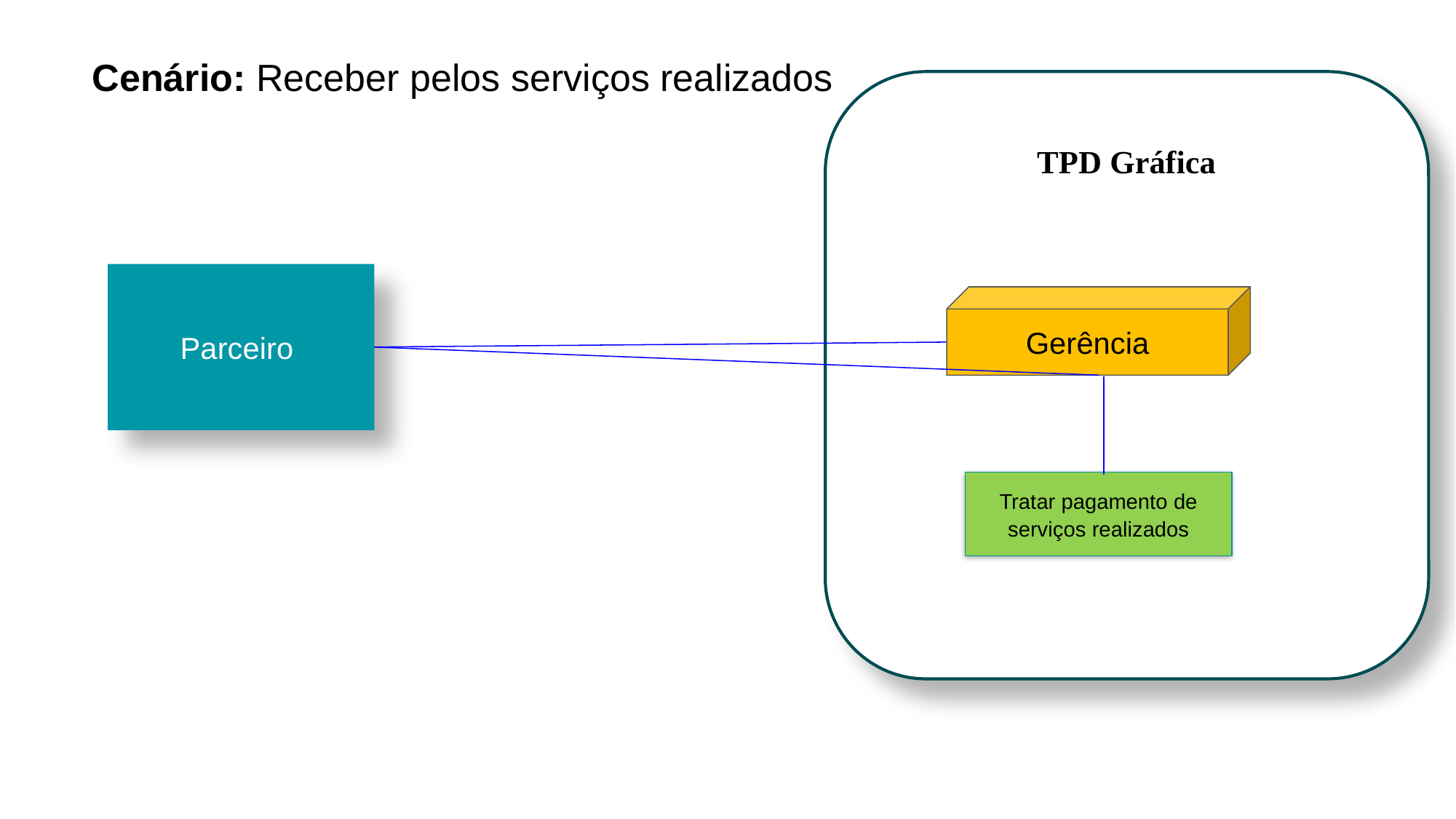

Cenário: Receber pelos serviços realizados

TPD Gráfica
Parceiro
Gerência
Tratar pagamento de serviços realizados